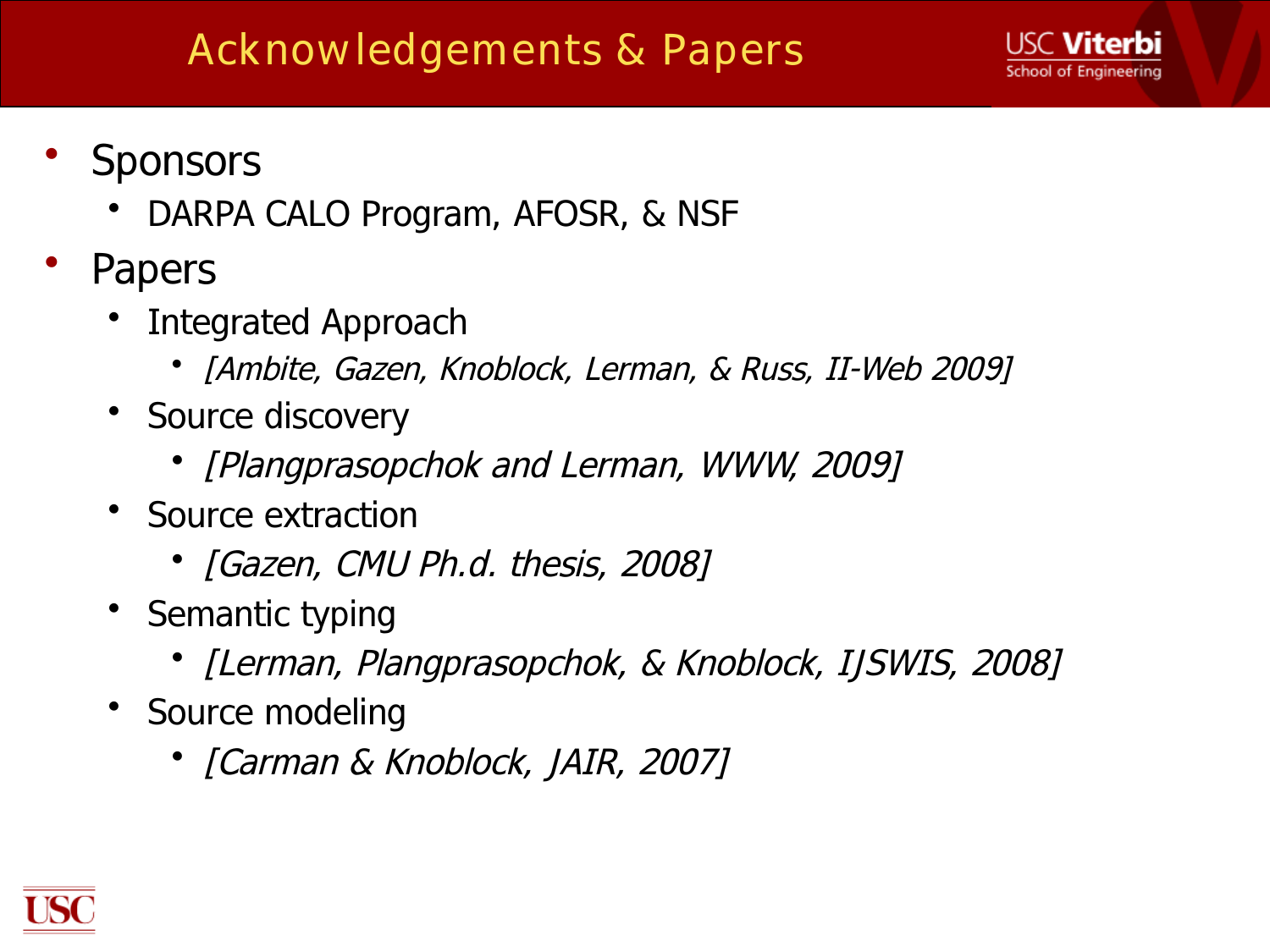

# Acknowledgements & Papers
Sponsors
DARPA CALO Program, AFOSR, & NSF
Papers
Integrated Approach
[Ambite, Gazen, Knoblock, Lerman, & Russ, II-Web 2009]
Source discovery
[Plangprasopchok and Lerman, WWW, 2009]
Source extraction
[Gazen, CMU Ph.d. thesis, 2008]
Semantic typing
[Lerman, Plangprasopchok, & Knoblock, IJSWIS, 2008]
Source modeling
[Carman & Knoblock, JAIR, 2007]